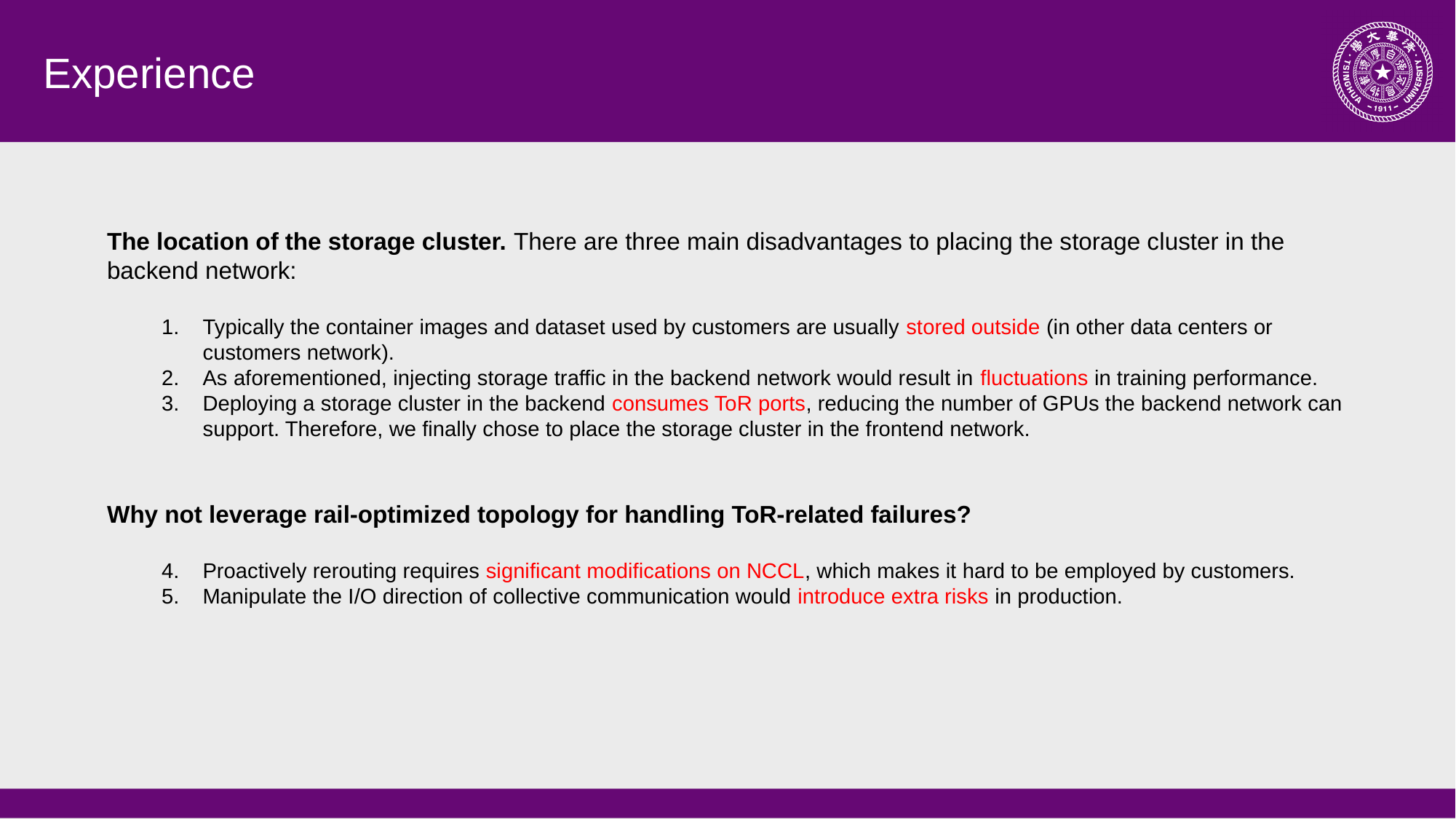

# Experience
The location of the storage cluster. There are three main disadvantages to placing the storage cluster in the backend network:

Typically the container images and dataset used by customers are usually stored outside (in other data centers or customers network).
As aforementioned, injecting storage traffic in the backend network would result in fluctuations in training performance.
Deploying a storage cluster in the backend consumes ToR ports, reducing the number of GPUs the backend network can support. Therefore, we finally chose to place the storage cluster in the frontend network.

Why not leverage rail-optimized topology for handling ToR-related failures?

Proactively rerouting requires significant modifications on NCCL, which makes it hard to be employed by customers.
Manipulate the I/O direction of collective communication would introduce extra risks in production.